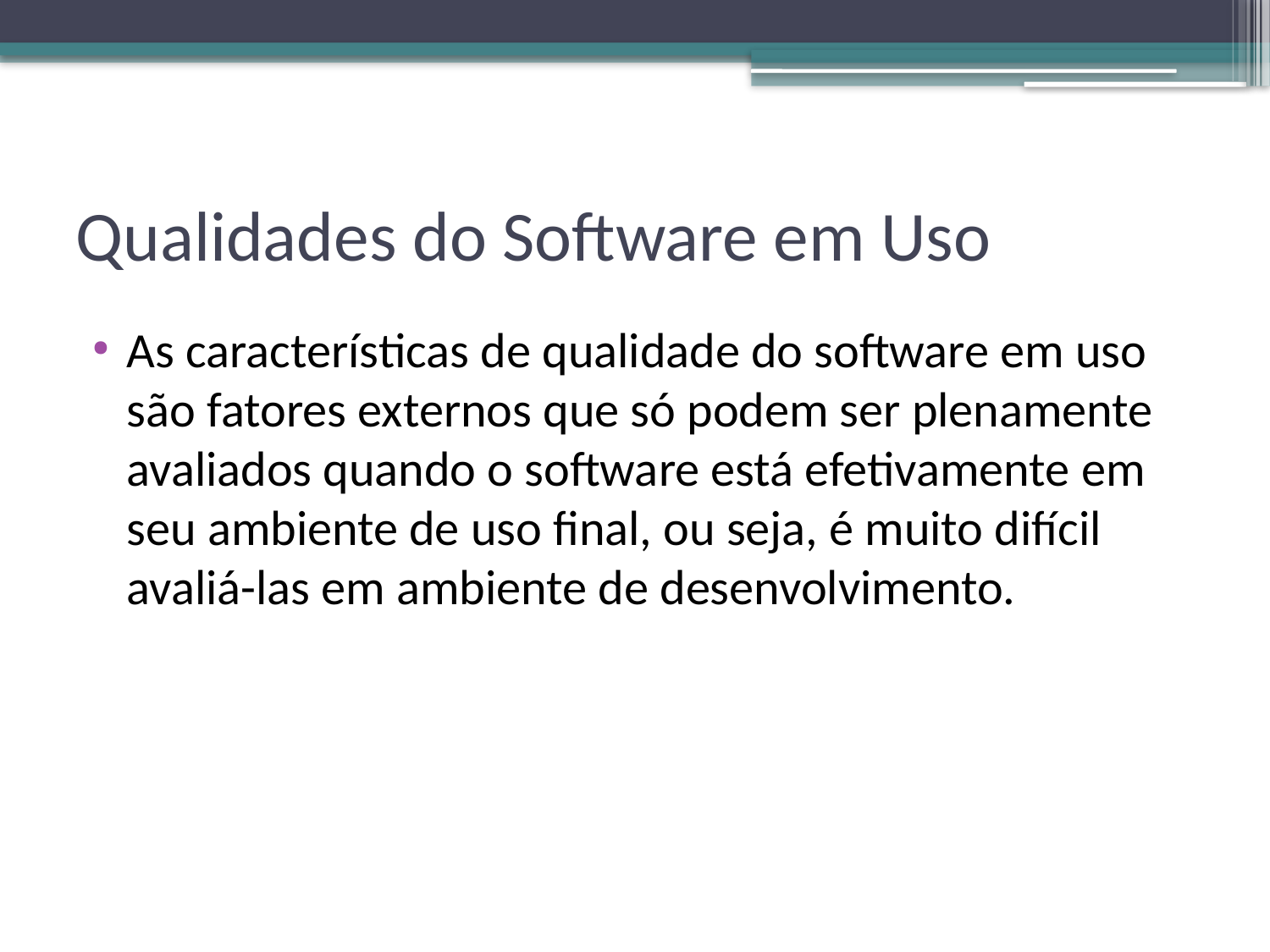

# Qualidades do Software em Uso
As características de qualidade do software em uso são fatores externos que só podem ser plenamente avaliados quando o software está efetivamente em seu ambiente de uso final, ou seja, é muito difícil avaliá-las em ambiente de desenvolvimento.